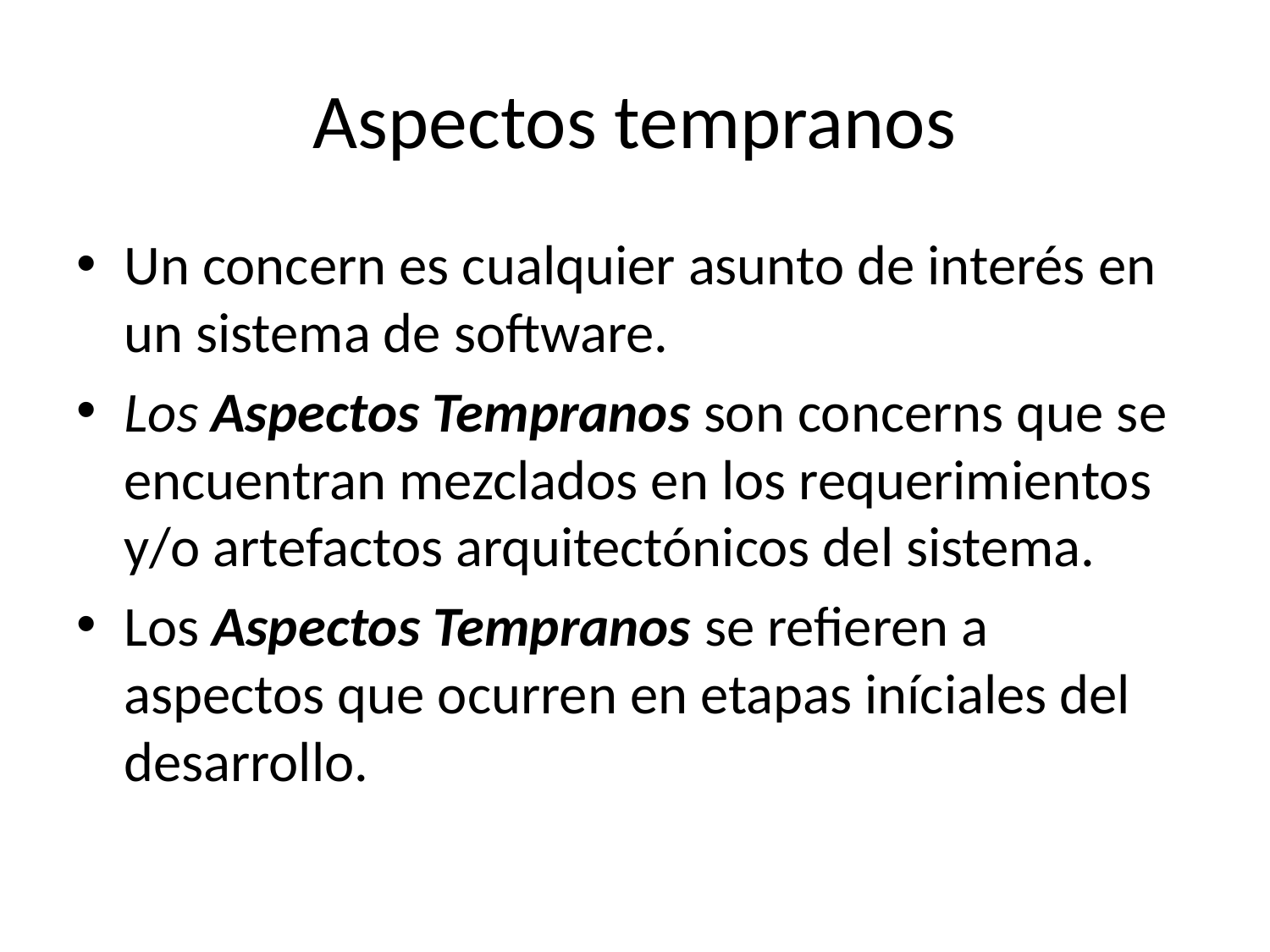

# Aspectos tempranos
Un concern es cualquier asunto de interés en un sistema de software.
Los Aspectos Tempranos son concerns que se encuentran mezclados en los requerimientos y/o artefactos arquitectónicos del sistema.
Los Aspectos Tempranos se refieren a aspectos que ocurren en etapas iníciales del desarrollo.